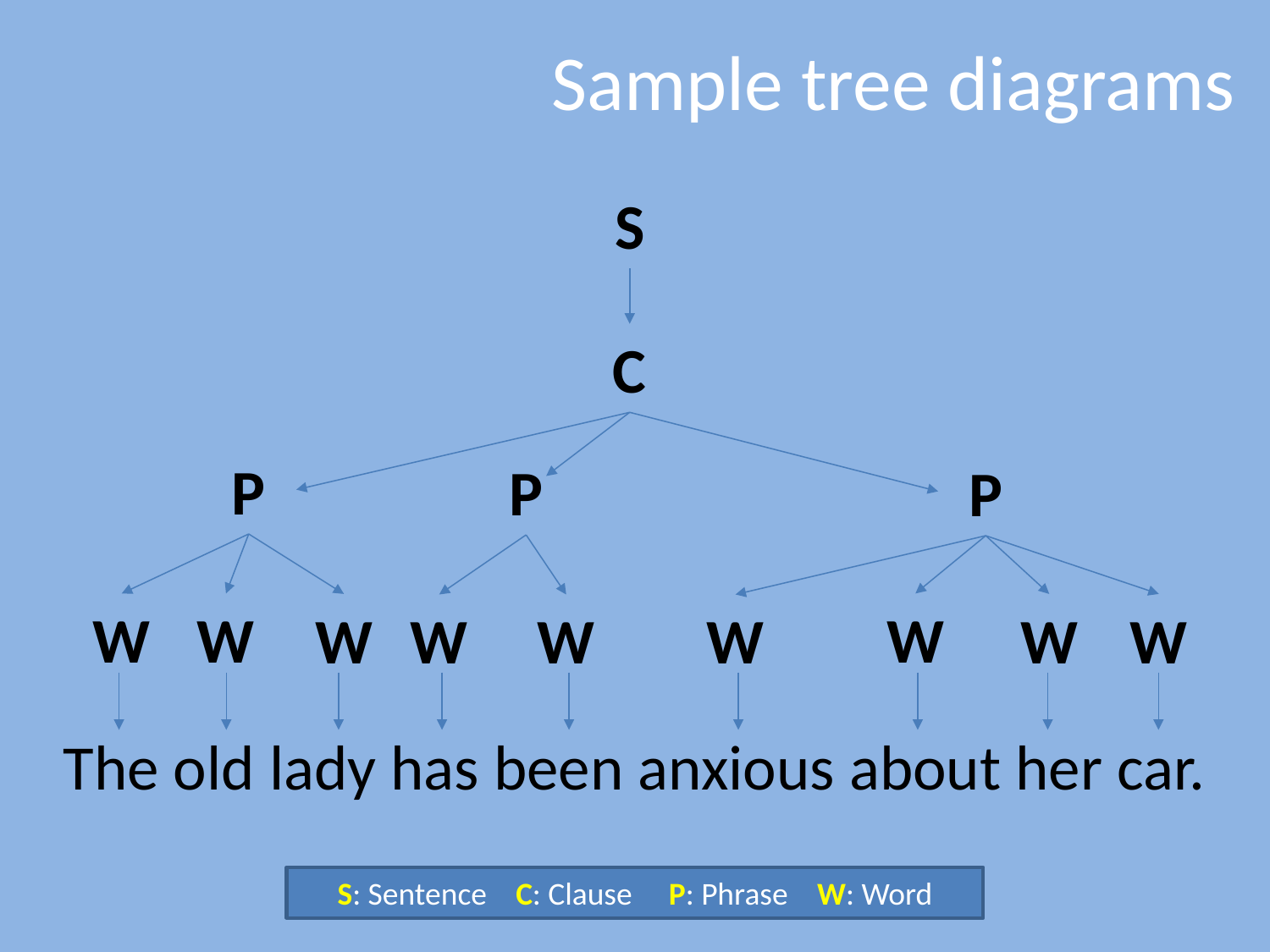

# Sample tree diagrams
S
C
P
P
P
W
W
W
W
W
W
W
W
W
The old lady has been anxious about her car.
S: Sentence    C: Clause     P: Phrase    W: Word